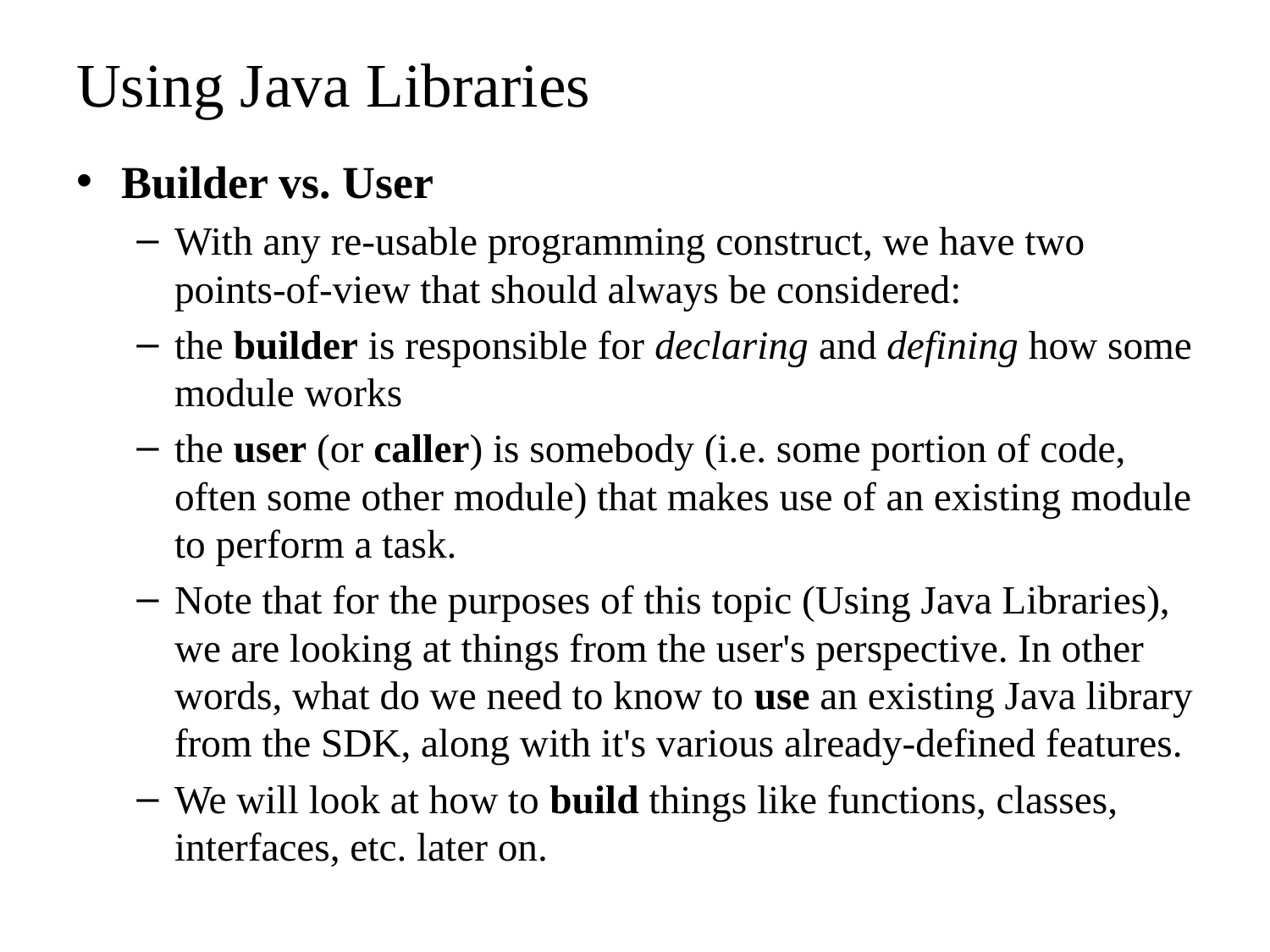

# Using Java Libraries
Builder vs. User
With any re-usable programming construct, we have two points-of-view that should always be considered:
the builder is responsible for declaring and defining how some module works
the user (or caller) is somebody (i.e. some portion of code, often some other module) that makes use of an existing module to perform a task.
Note that for the purposes of this topic (Using Java Libraries), we are looking at things from the user's perspective. In other words, what do we need to know to use an existing Java library from the SDK, along with it's various already-defined features.
We will look at how to build things like functions, classes, interfaces, etc. later on.